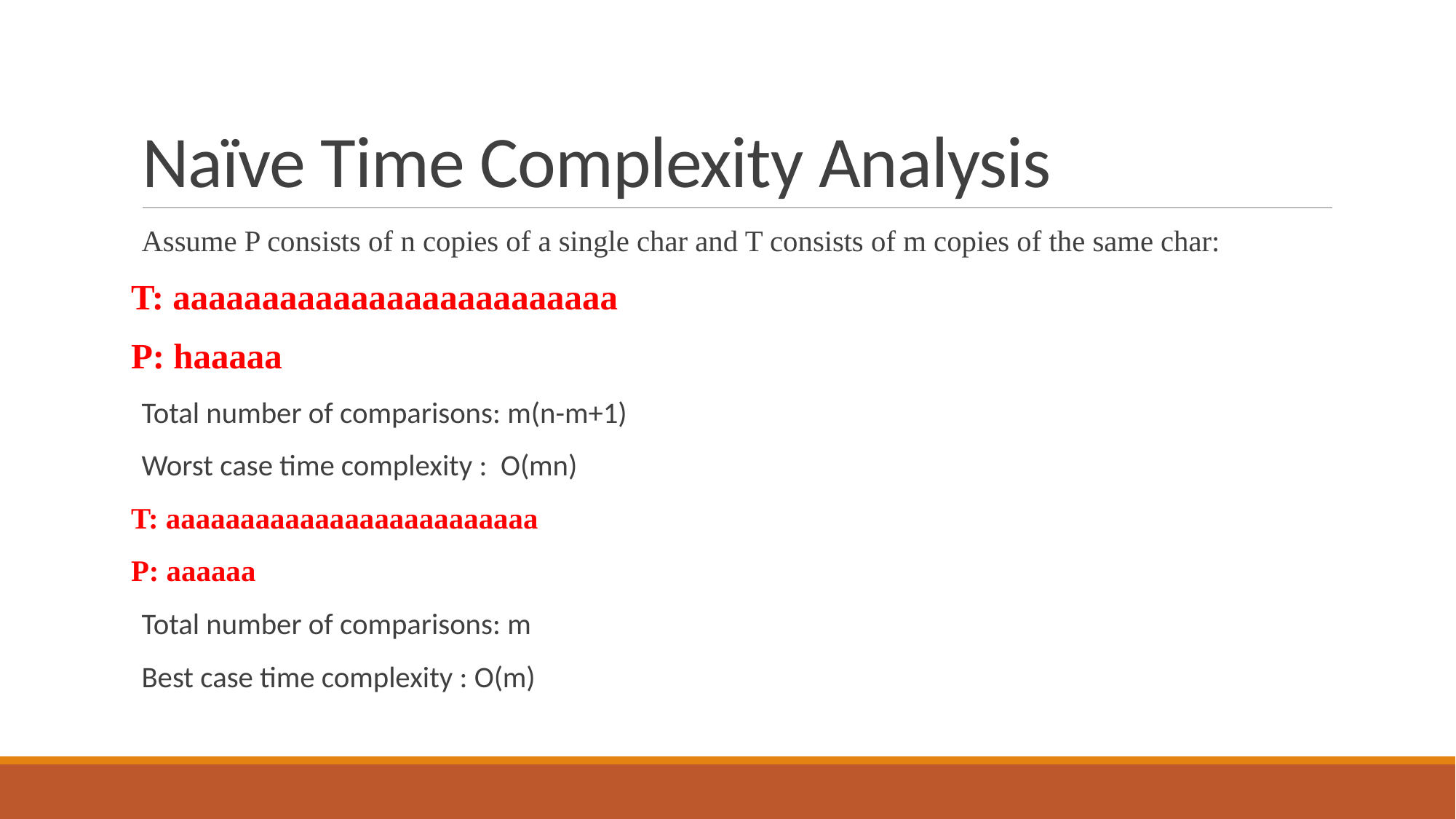

# Naïve Time Complexity Analysis
Assume P consists of n copies of a single char and T consists of m copies of the same char:
T: aaaaaaaaaaaaaaaaaaaaaaaaa
P: haaaaa
Total number of comparisons: m(n-m+1)
Worst case time complexity :  O(mn)
T: aaaaaaaaaaaaaaaaaaaaaaaaa
P: aaaaaa
Total number of comparisons: m
Best case time complexity : O(m)